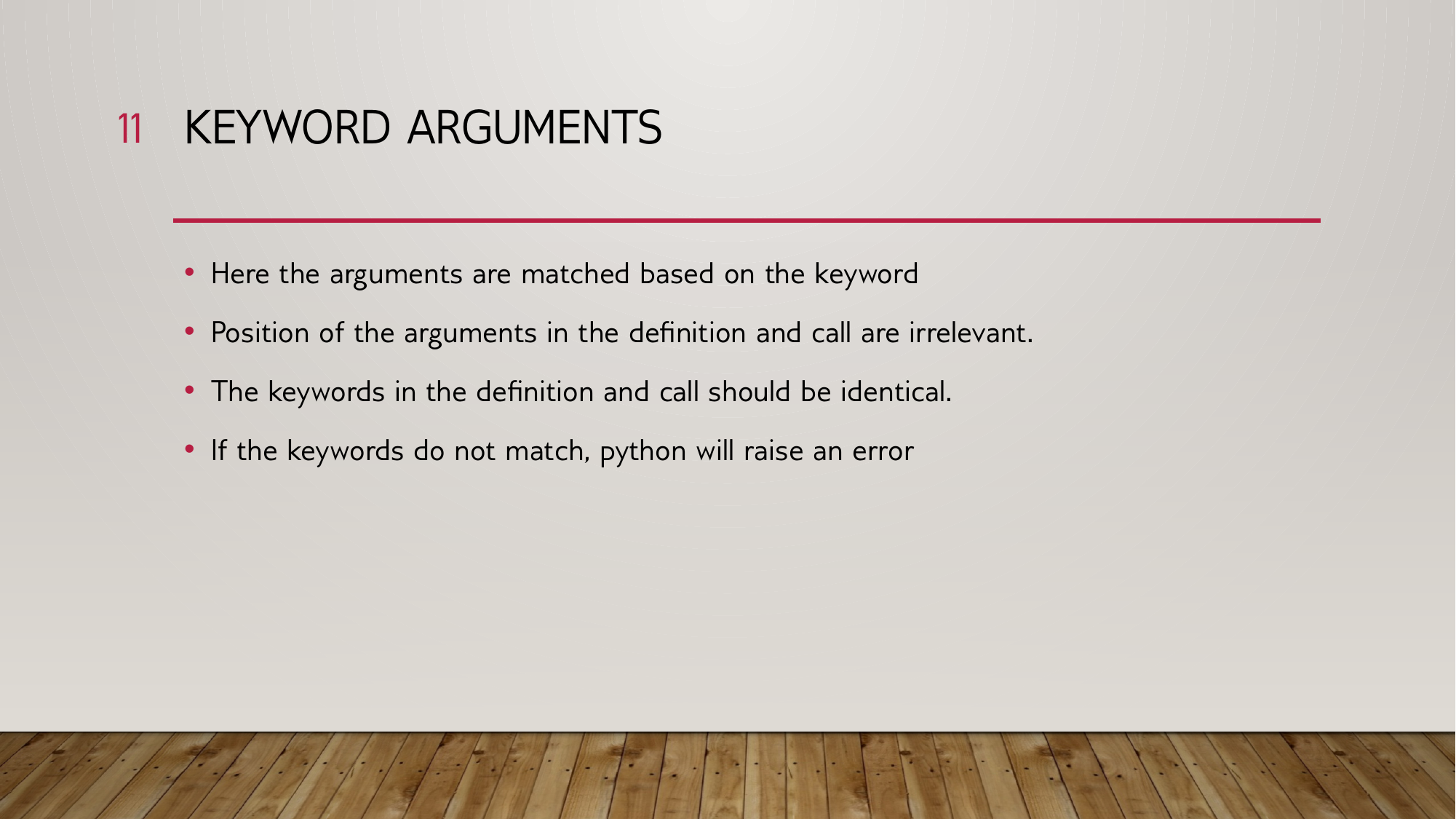

11
# Keyword arguments
Here the arguments are matched based on the keyword
Position of the arguments in the definition and call are irrelevant.
The keywords in the definition and call should be identical.
If the keywords do not match, python will raise an error